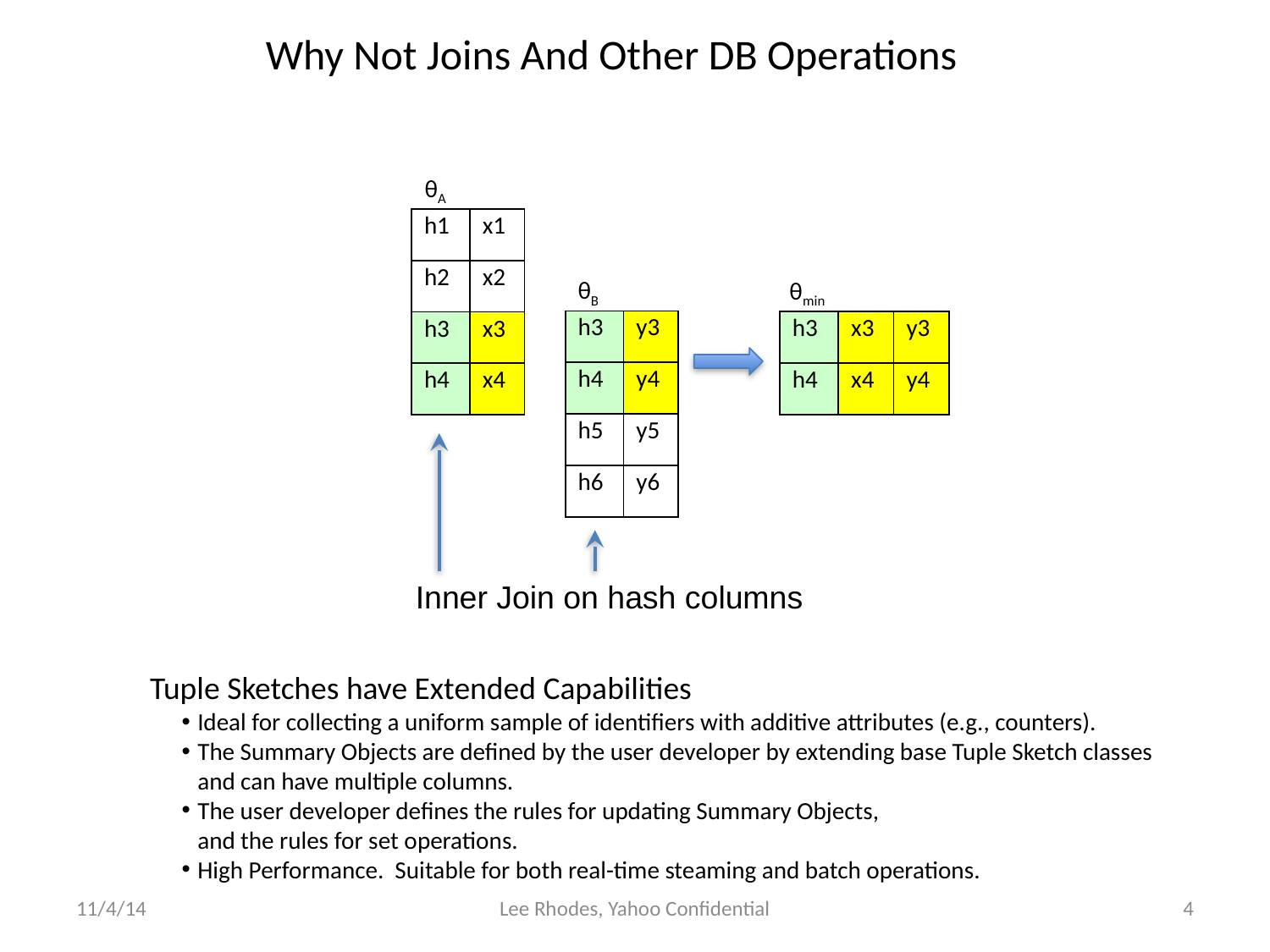

Why Not Joins And Other DB Operations
θA
| h1 | x1 |
| --- | --- |
| h2 | x2 |
| h3 | x3 |
| h4 | x4 |
θB
θmin
| h3 | y3 |
| --- | --- |
| h4 | y4 |
| h5 | y5 |
| h6 | y6 |
| h3 | x3 | y3 |
| --- | --- | --- |
| h4 | x4 | y4 |

Inner Join on hash columns
Tuple Sketches have Extended Capabilities
Ideal for collecting a uniform sample of identifiers with additive attributes (e.g., counters).
The Summary Objects are defined by the user developer by extending base Tuple Sketch classes
and can have multiple columns.
The user developer defines the rules for updating Summary Objects,
and the rules for set operations.
High Performance.  Suitable for both real-time steaming and batch operations.
11/4/14
Lee Rhodes, Yahoo Confidential
4